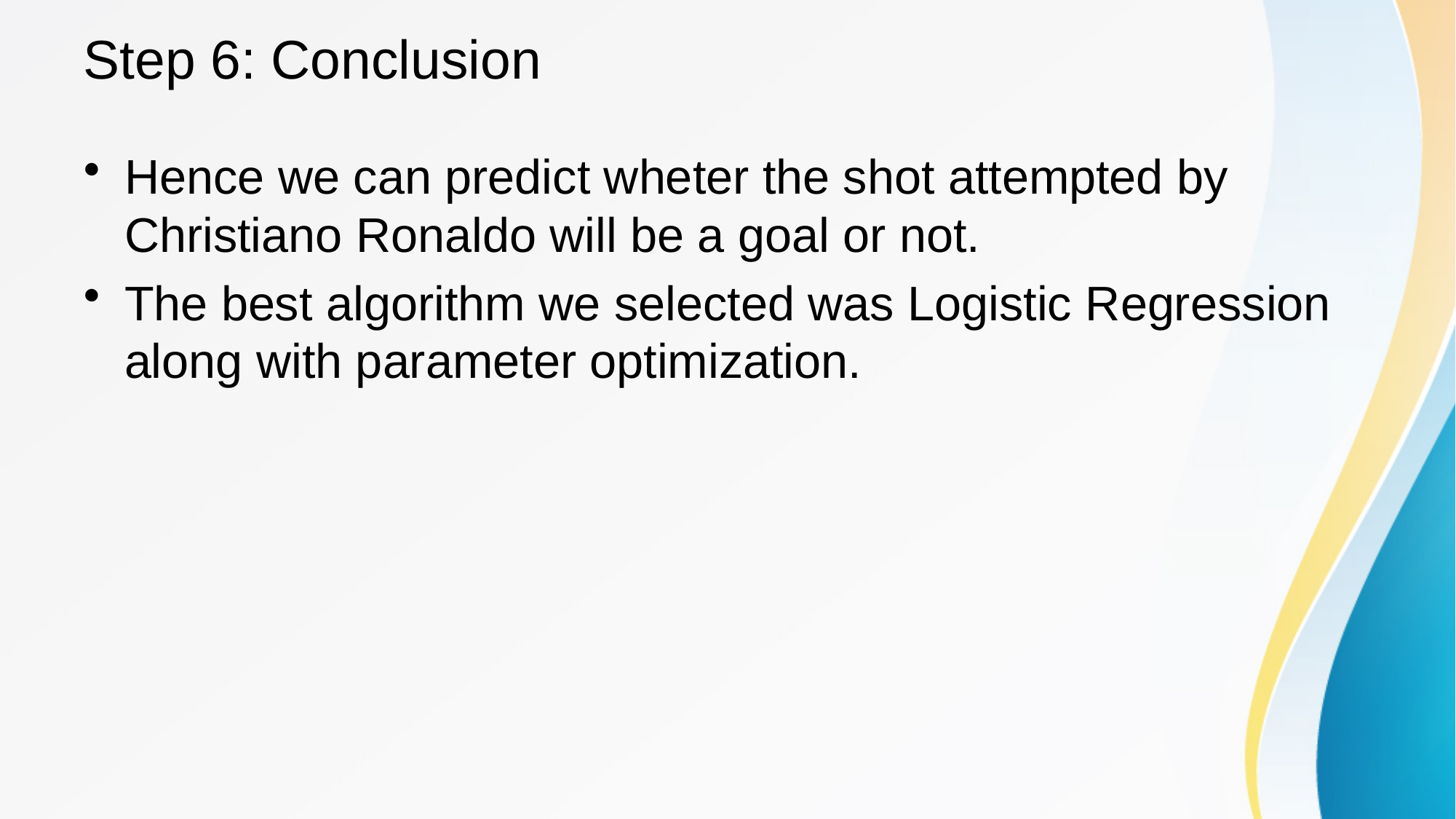

# Step 6: Conclusion
Hence we can predict wheter the shot attempted by Christiano Ronaldo will be a goal or not.
The best algorithm we selected was Logistic Regression along with parameter optimization.